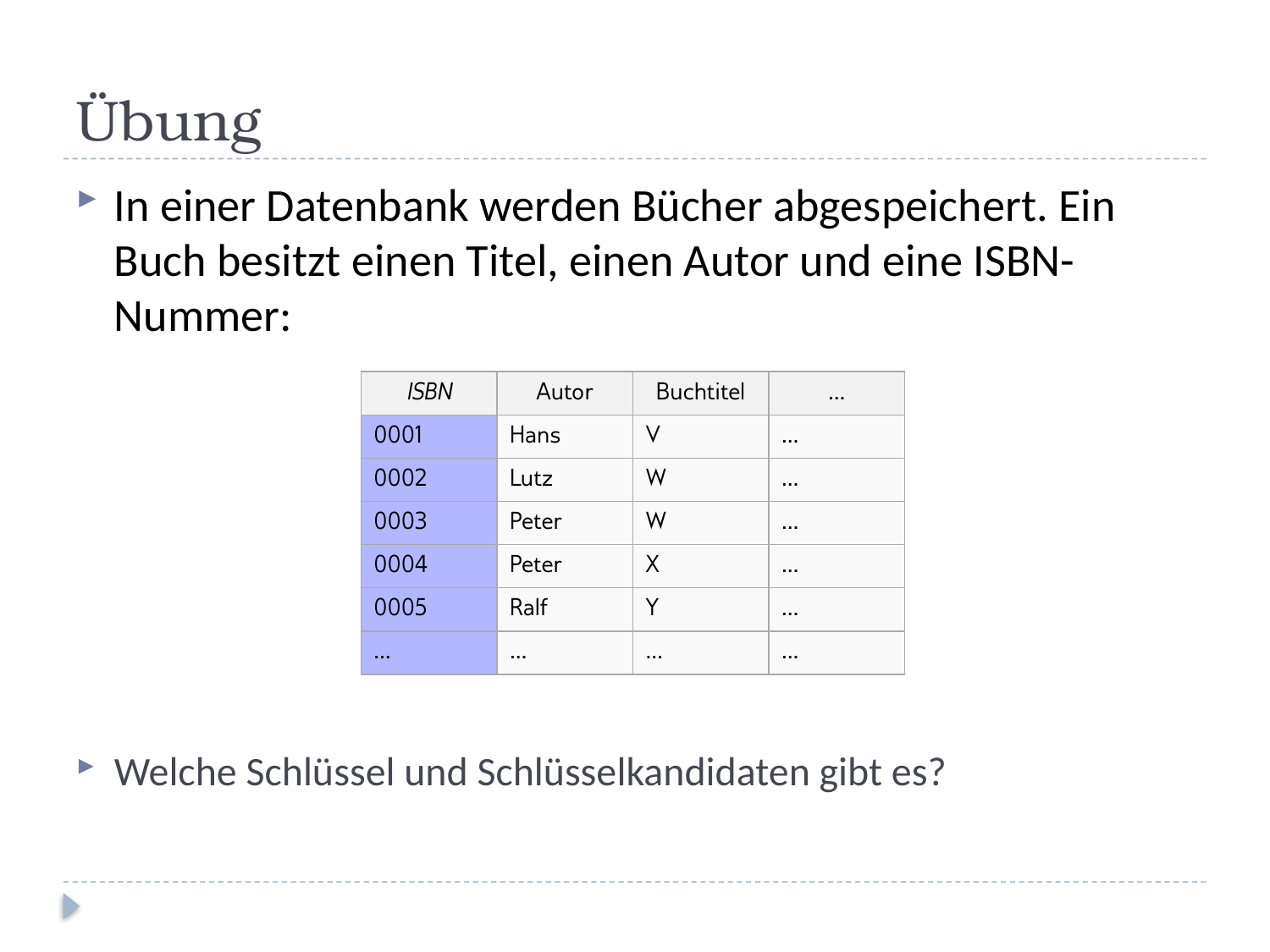

# Übung
In einer Datenbank werden Bücher abgespeichert. Ein Buch besitzt einen Titel, einen Autor und eine ISBN-Nummer:

Welche Schlüssel und Schlüsselkandidaten gibt es?

| ISBN | Autor | Buchtitel | … |
| --- | --- | --- | --- |
| 0001 | Hans | V | … |
| 0002 | Lutz | W | … |
| 0003 | Peter | W | … |
| 0004 | Peter | X | … |
| 0005 | Ralf | Y | … |
| … | … | … | … |